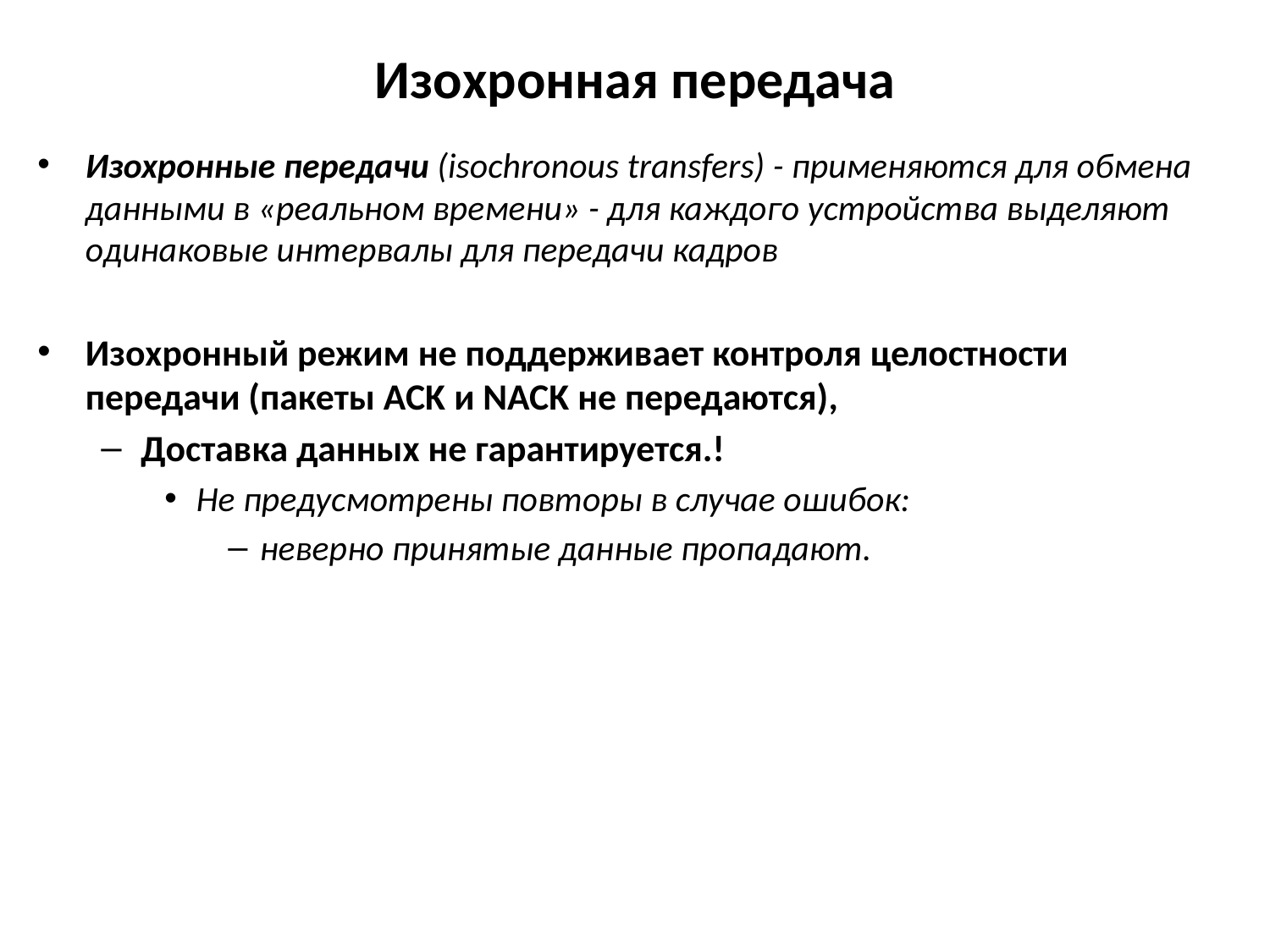

# Изохронная передача
Изохронные передачи (isochronous transfers) - применяются для обмена  данными в «реальном времени» - для каждого устройства выделяют одинаковые интервалы для передачи кадров

Изохронный режим не поддерживает контроля целостности передачи (пакеты ACK и NACK не передаются),
Доставка данных не гарантируется.!
Не предусмотрены повторы в случае ошибок:
неверно принятые данные пропадают.